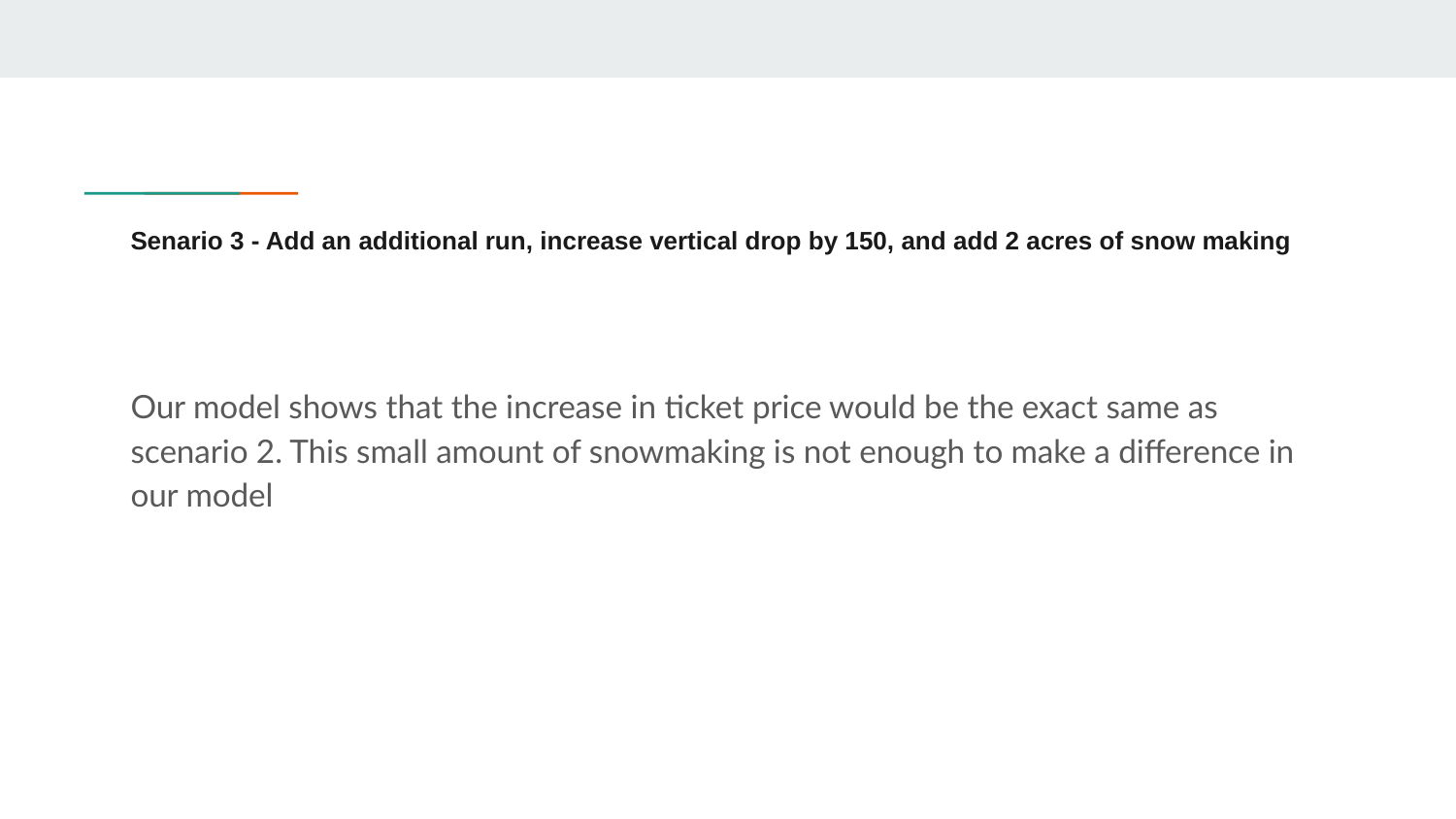

# Senario 3 - Add an additional run, increase vertical drop by 150, and add 2 acres of snow making
Our model shows that the increase in ticket price would be the exact same as scenario 2. This small amount of snowmaking is not enough to make a difference in our model